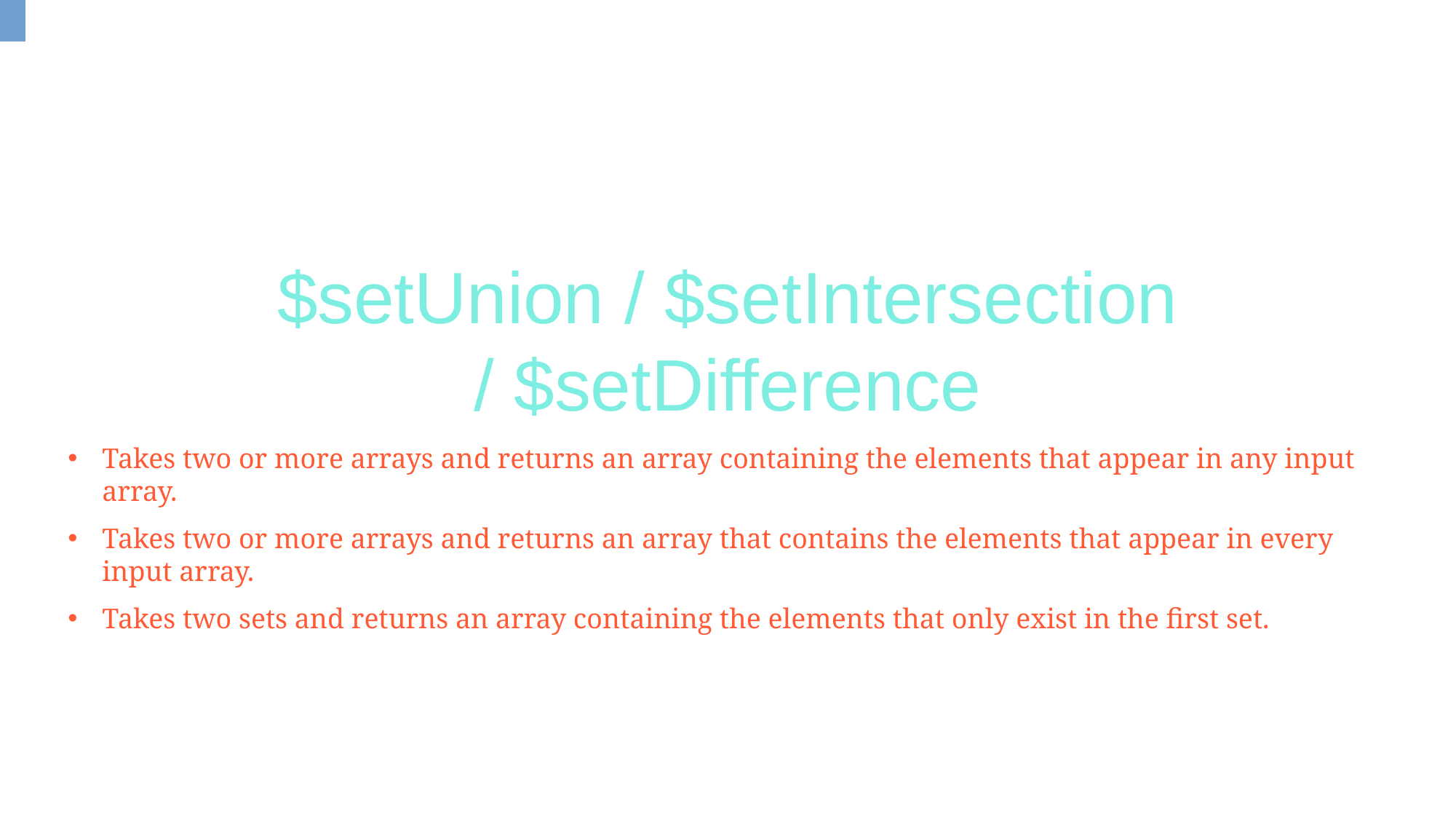

$setUnion / $setIntersection
/ $setDifference

Takes two or more arrays and returns an array containing the elements that appear in any input array.

Takes two or more arrays and returns an array that contains the elements that appear in every input array.

Takes two sets and returns an array containing the elements that only exist in the first set.